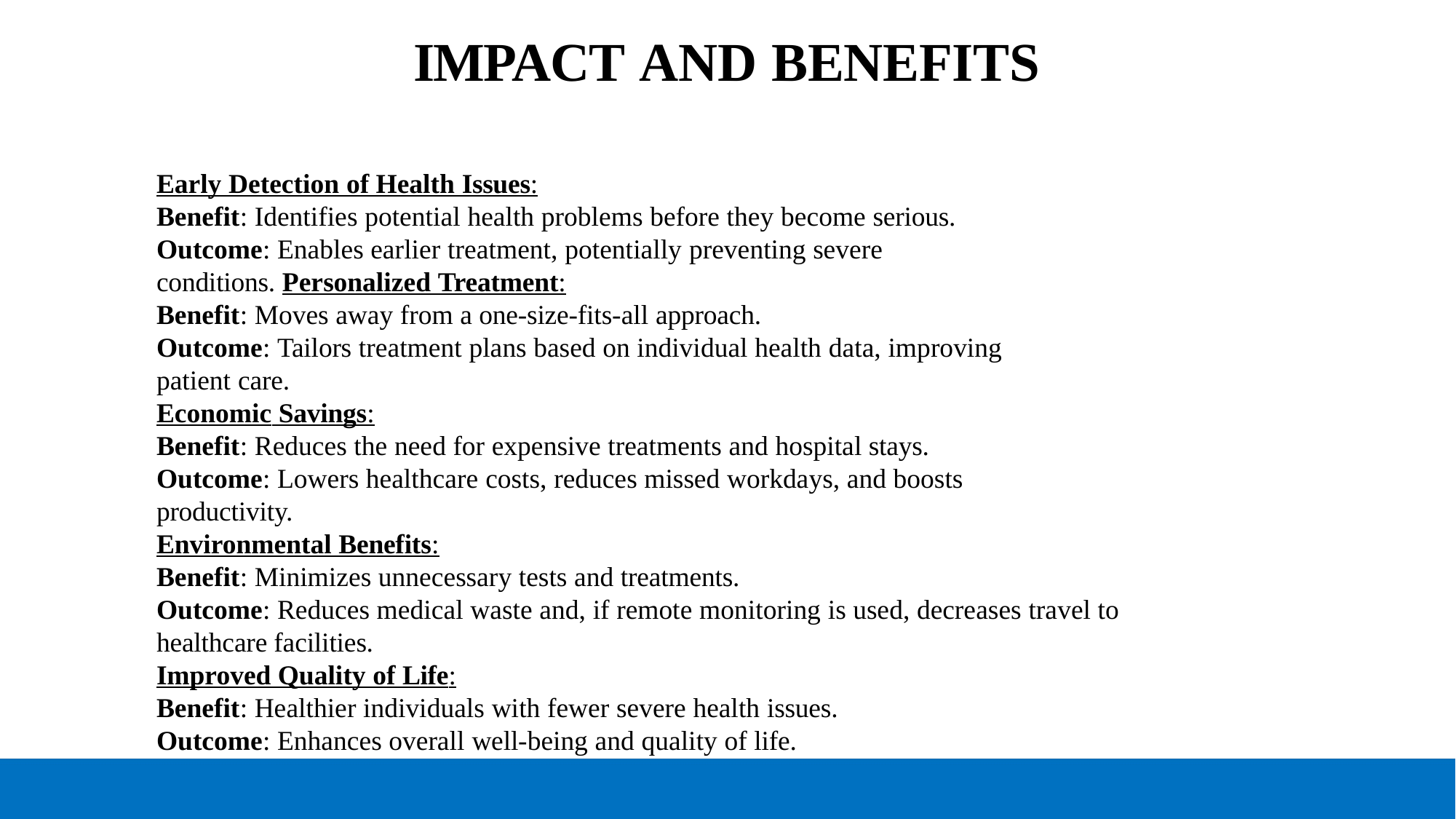

# IMPACT AND BENEFITS
Early Detection of Health Issues:
Benefit: Identifies potential health problems before they become serious. Outcome: Enables earlier treatment, potentially preventing severe conditions. Personalized Treatment:
Benefit: Moves away from a one-size-fits-all approach.
Outcome: Tailors treatment plans based on individual health data, improving patient care.
Economic Savings:
Benefit: Reduces the need for expensive treatments and hospital stays.
Outcome: Lowers healthcare costs, reduces missed workdays, and boosts productivity.
Environmental Benefits:
Benefit: Minimizes unnecessary tests and treatments.
Outcome: Reduces medical waste and, if remote monitoring is used, decreases travel to healthcare facilities.
Improved Quality of Life:
Benefit: Healthier individuals with fewer severe health issues.
Outcome: Enhances overall well-being and quality of life.
12